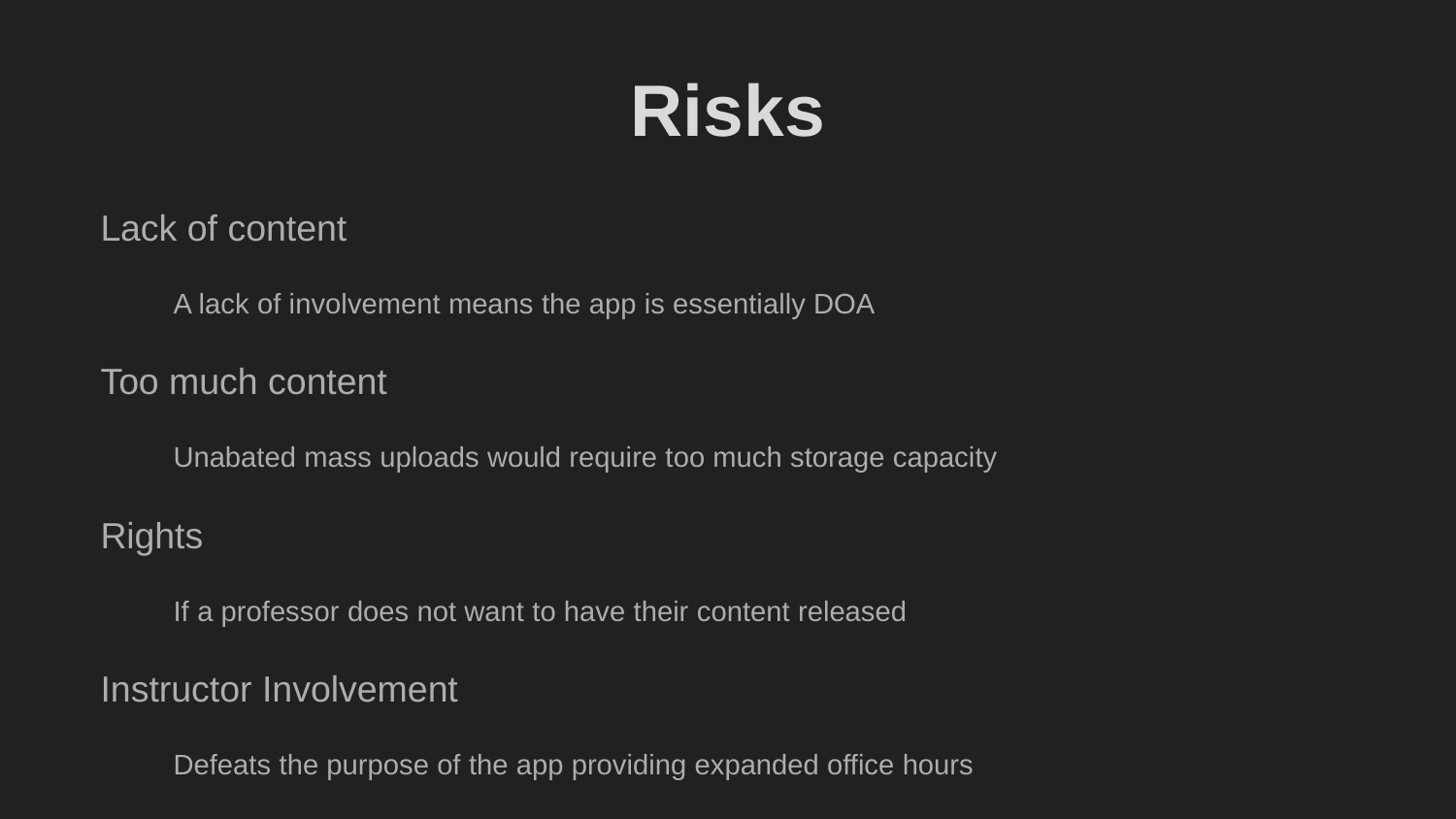

# Risks
Lack of content
A lack of involvement means the app is essentially DOA
Too much content
Unabated mass uploads would require too much storage capacity
Rights
If a professor does not want to have their content released
Instructor Involvement
Defeats the purpose of the app providing expanded office hours